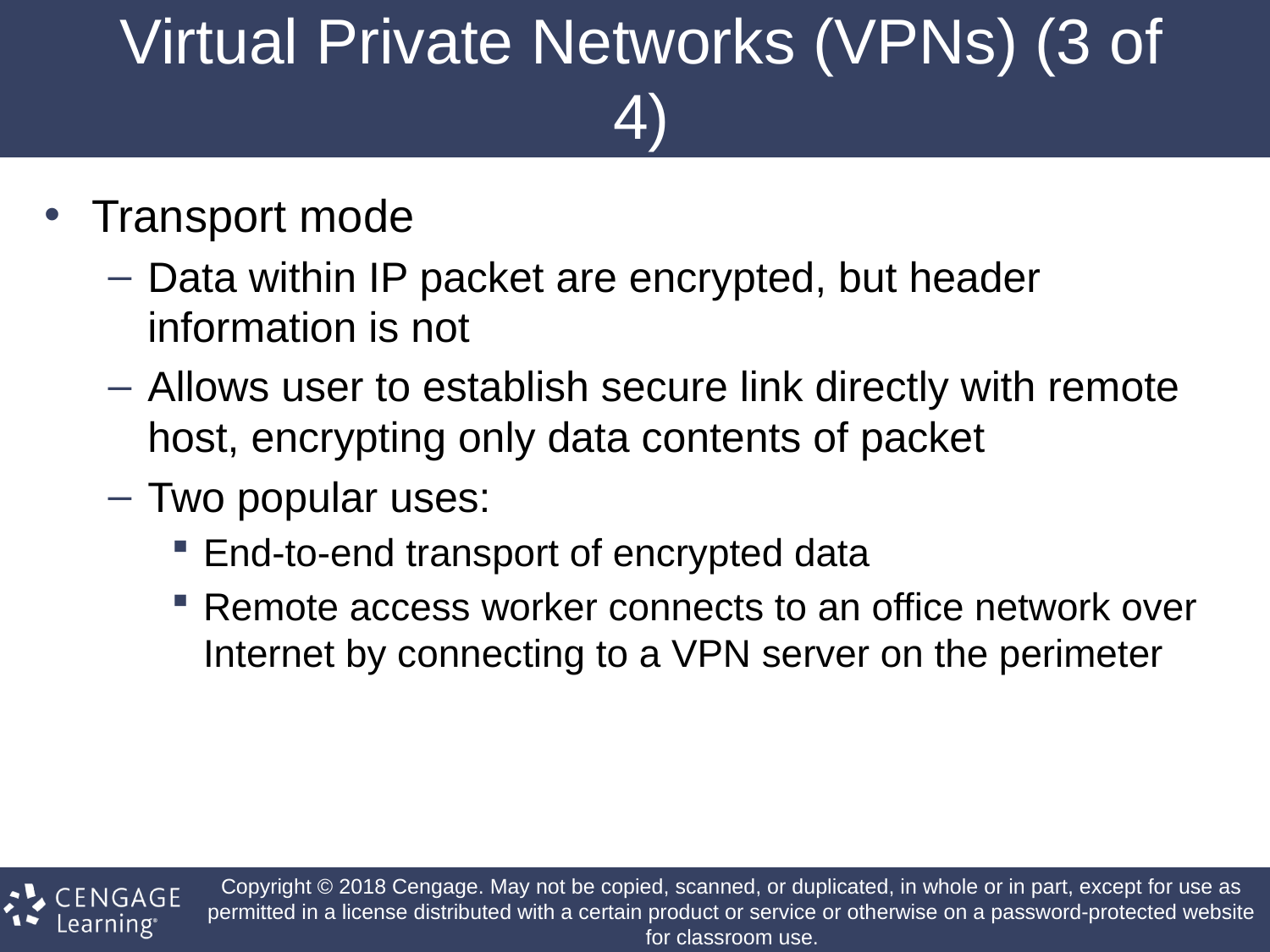

# Virtual Private Networks (VPNs) (3 of 4)
Transport mode
Data within IP packet are encrypted, but header information is not
Allows user to establish secure link directly with remote host, encrypting only data contents of packet
Two popular uses:
End-to-end transport of encrypted data
Remote access worker connects to an office network over Internet by connecting to a VPN server on the perimeter